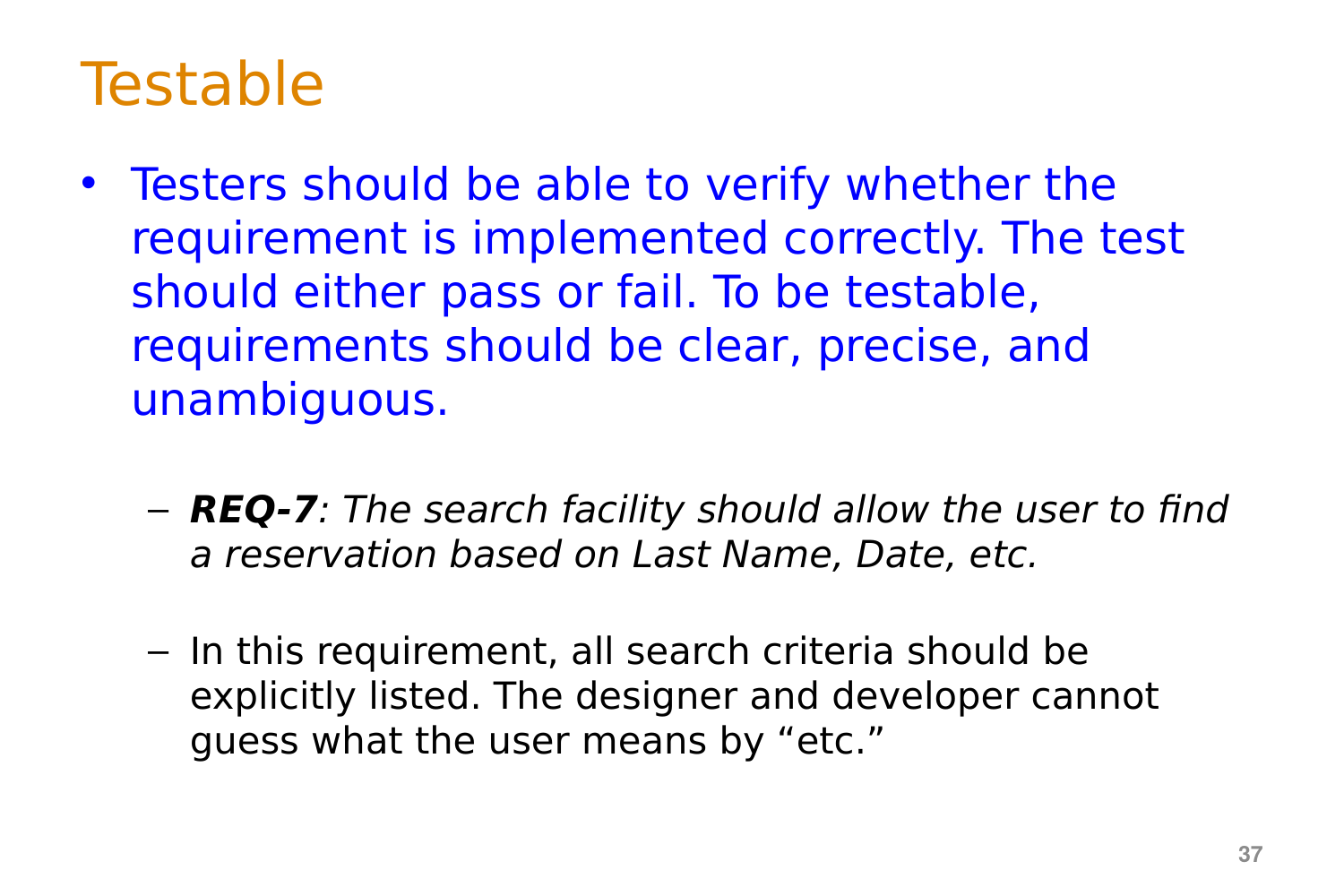

# Testable
Testers should be able to verify whether the requirement is implemented correctly. The test should either pass or fail. To be testable, requirements should be clear, precise, and unambiguous.
REQ-7: The search facility should allow the user to find a reservation based on Last Name, Date, etc.
In this requirement, all search criteria should be explicitly listed. The designer and developer cannot guess what the user means by “etc.”

37